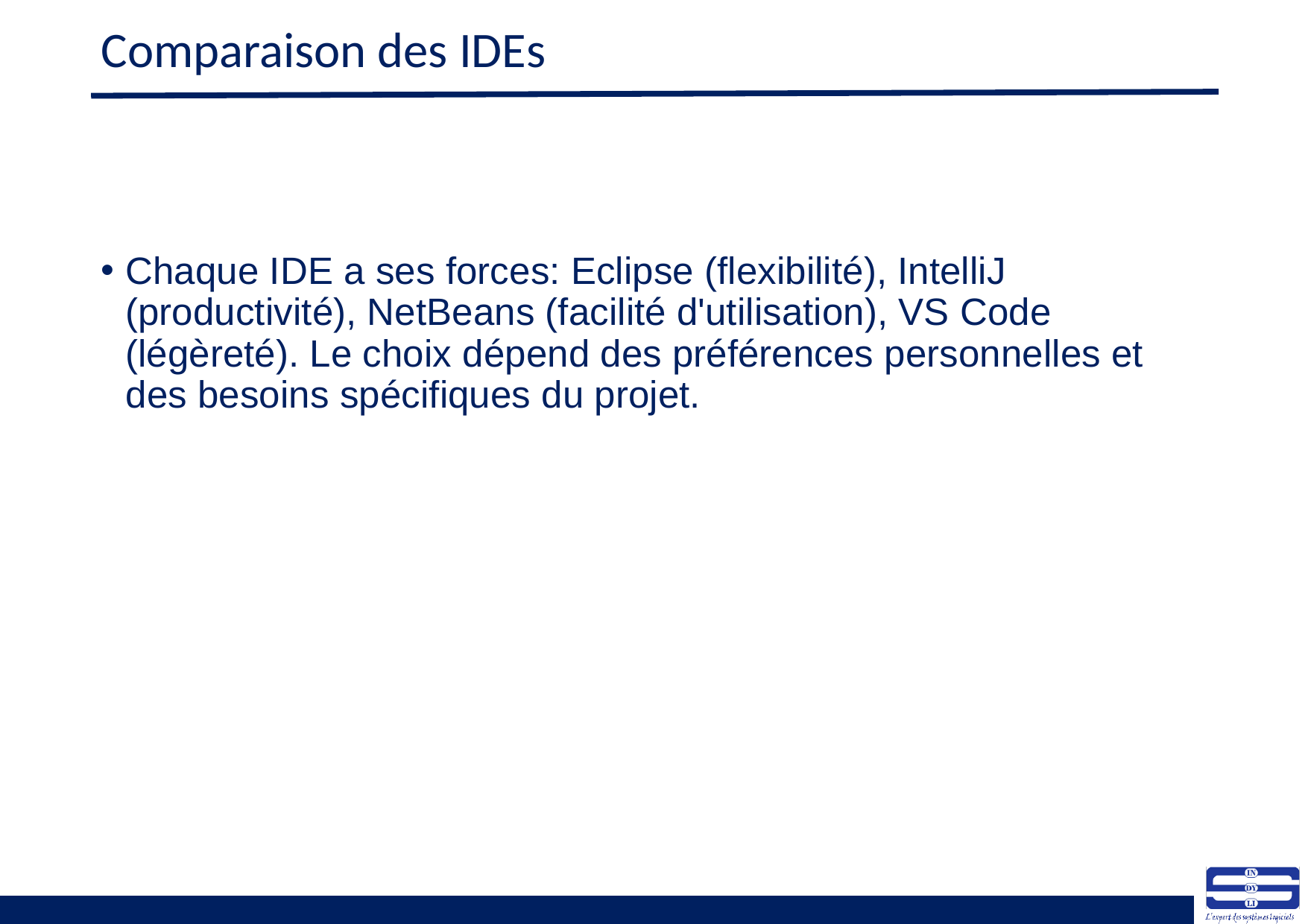

# Comparaison des IDEs
Chaque IDE a ses forces: Eclipse (flexibilité), IntelliJ (productivité), NetBeans (facilité d'utilisation), VS Code (légèreté). Le choix dépend des préférences personnelles et des besoins spécifiques du projet.